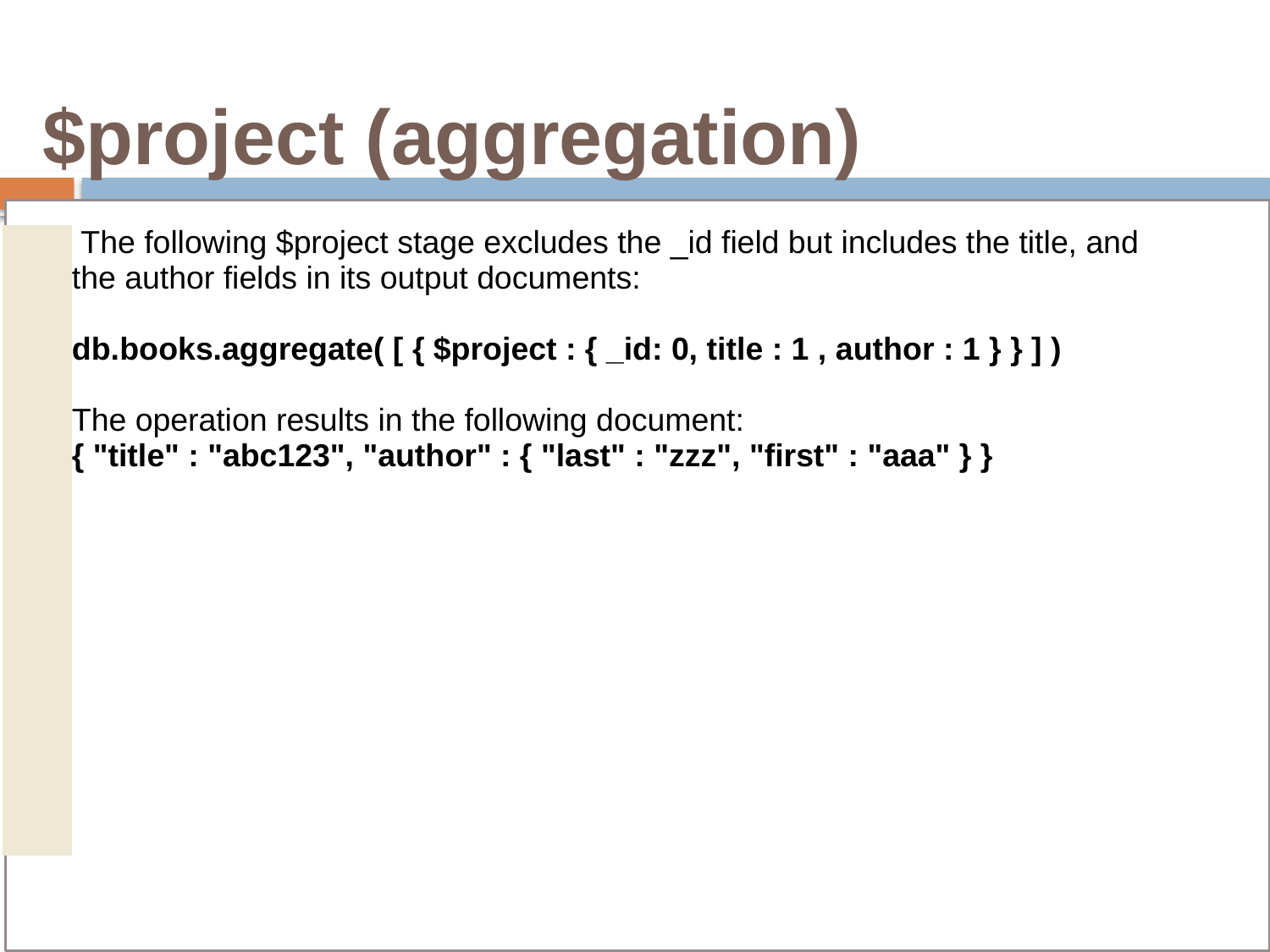

# $project (aggregation)

|  | The following $project stage excludes the \_id field but includes the title, and the author fields in its output documents: db.books.aggregate( [ { $project : { \_id: 0, title : 1 , author : 1 } } ] ) The operation results in the following document: { "title" : "abc123", "author" : { "last" : "zzz", "first" : "aaa" } } |
| --- | --- |